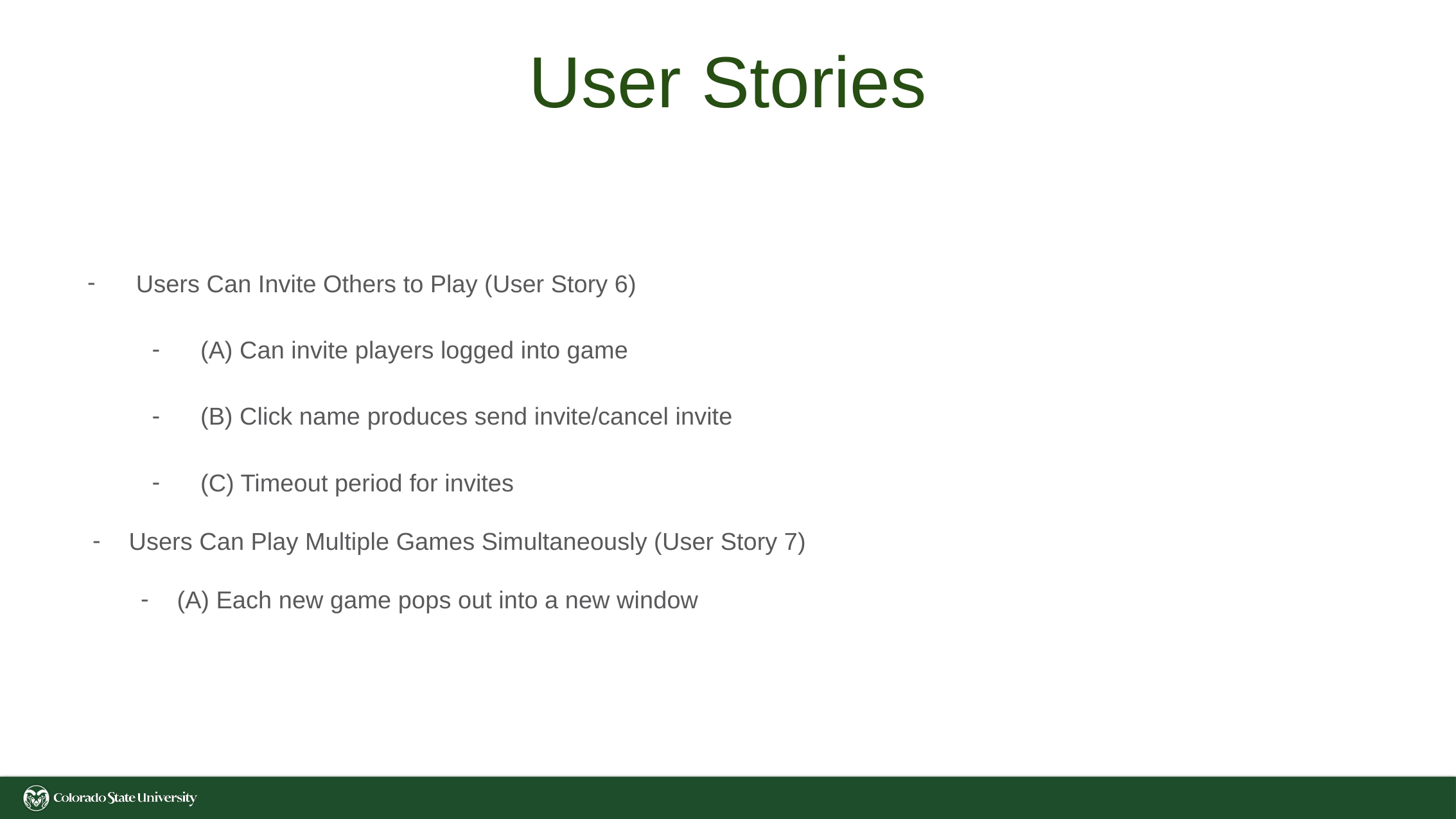

User Stories
Users Can Invite Others to Play (User Story 6)
(A) Can invite players logged into game
(B) Click name produces send invite/cancel invite
(C) Timeout period for invites
Users Can Play Multiple Games Simultaneously (User Story 7)
(A) Each new game pops out into a new window